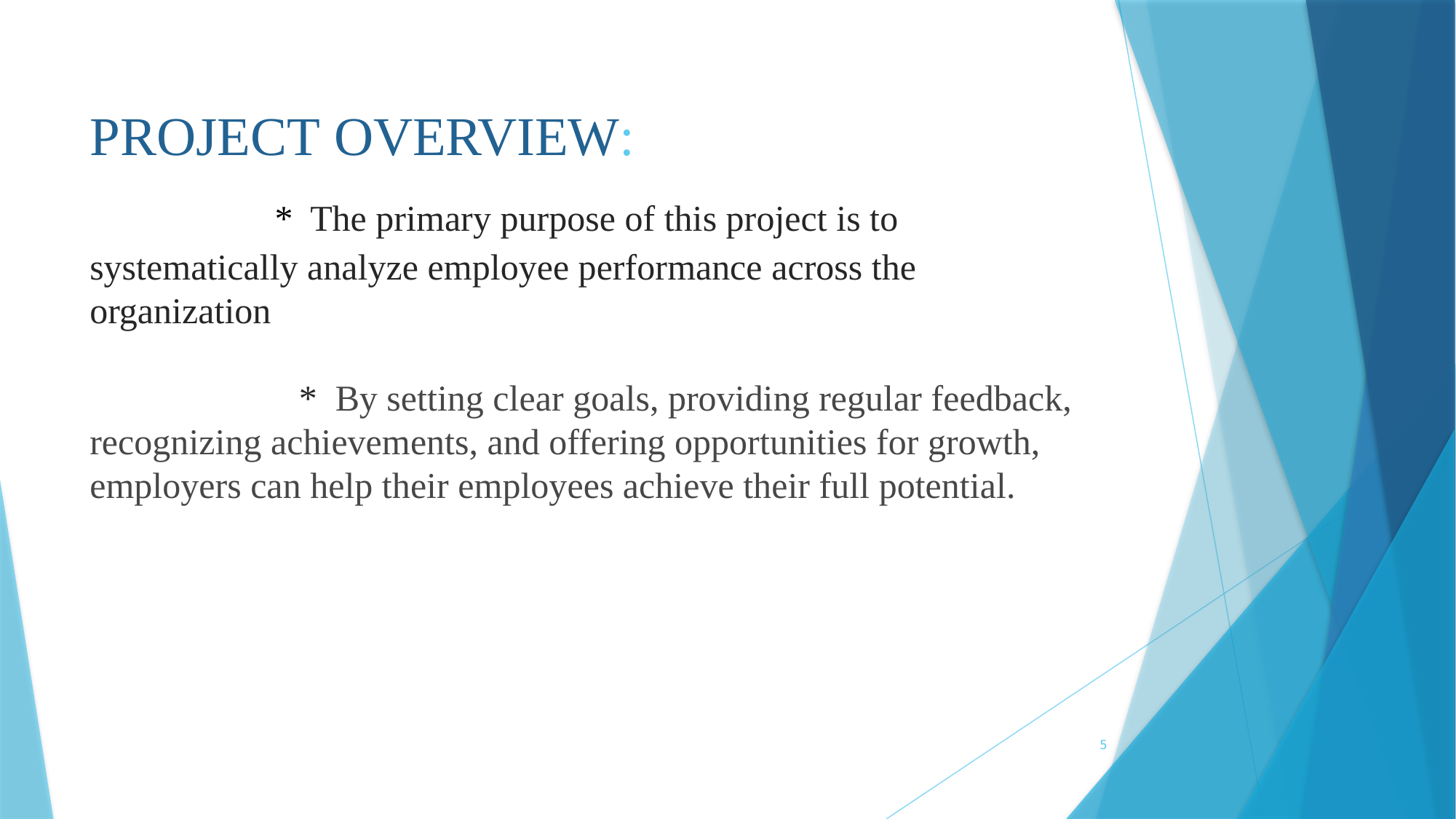

# PROJECT OVERVIEW: * The primary purpose of this project is to systematically analyze employee performance across the organization *  By setting clear goals, providing regular feedback, recognizing achievements, and offering opportunities for growth, employers can help their employees achieve their full potential.
5